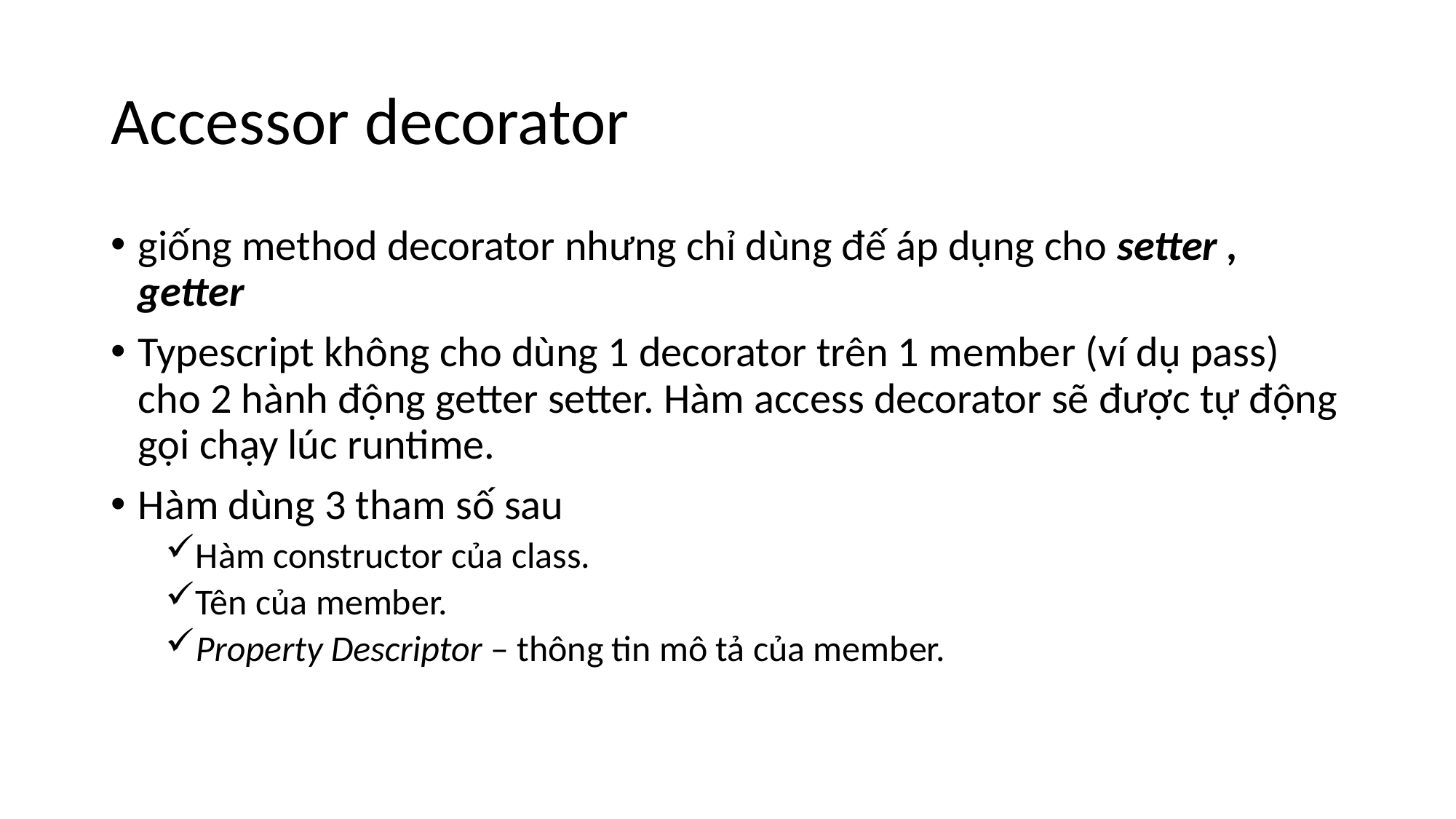

# Accessor decorator
giống method decorator nhưng chỉ dùng đế áp dụng cho setter , getter
Typescript không cho dùng 1 decorator trên 1 member (ví dụ pass) cho 2 hành động getter setter. Hàm access decorator sẽ được tự động gọi chạy lúc runtime.
Hàm dùng 3 tham số sau
Hàm constructor của class.
Tên của member.
Property Descriptor – thông tin mô tả của member.